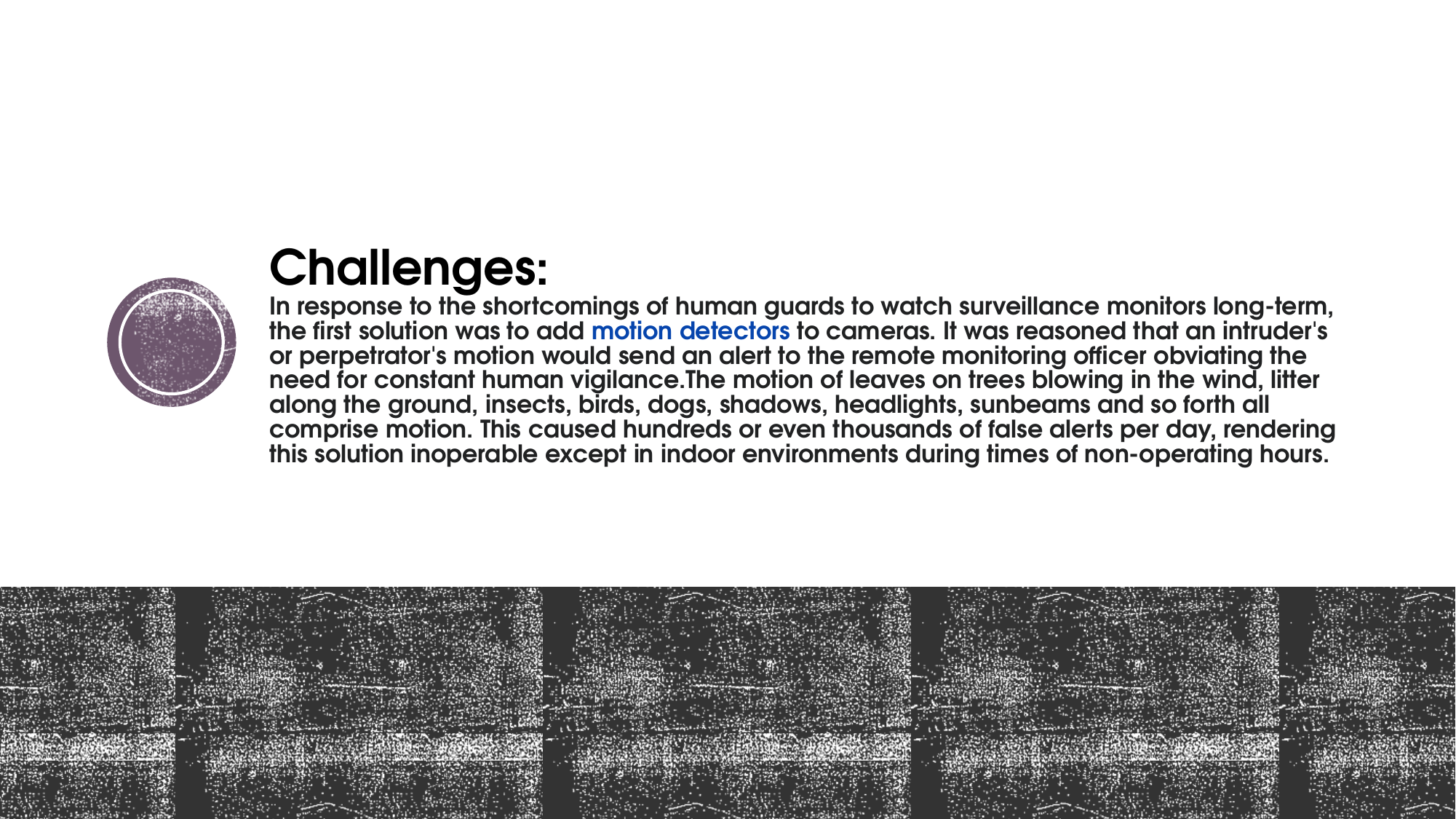

# Challenges: In response to the shortcomings of human guards to watch surveillance monitors long-term, the first solution was to add motion detectors to cameras. It was reasoned that an intruder's or perpetrator's motion would send an alert to the remote monitoring officer obviating the need for constant human vigilance.The motion of leaves on trees blowing in the wind, litter along the ground, insects, birds, dogs, shadows, headlights, sunbeams and so forth all comprise motion. This caused hundreds or even thousands of false alerts per day, rendering this solution inoperable except in indoor environments during times of non-operating hours.